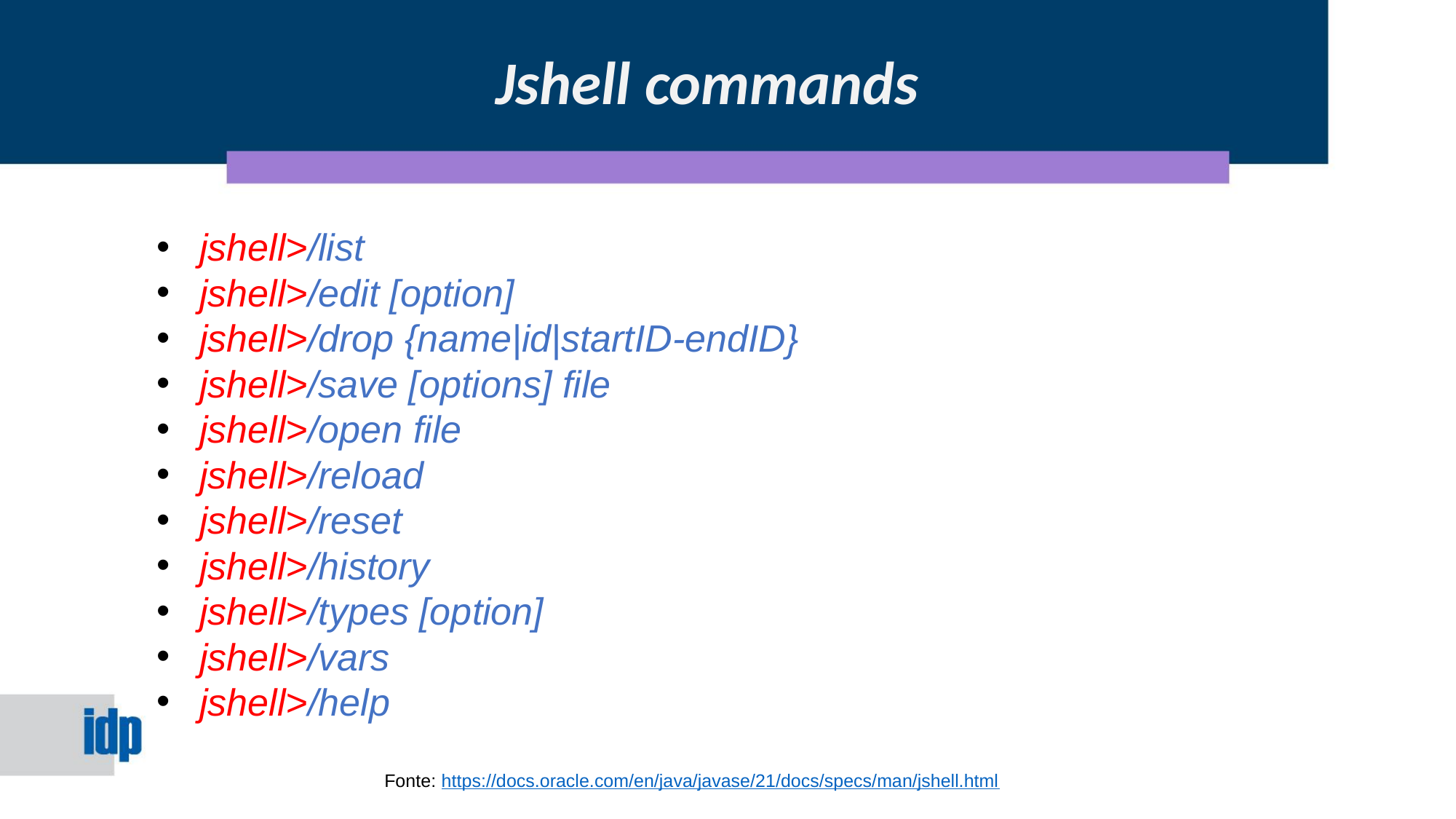

Jshell commands
jshell>/list
jshell>/edit [option]
jshell>/drop {name|id|startID-endID}
jshell>/save [options] file
jshell>/open file
jshell>/reload
jshell>/reset
jshell>/history
jshell>/types [option]
jshell>/vars
jshell>/help

Fonte: https://docs.oracle.com/en/java/javase/21/docs/specs/man/jshell.html